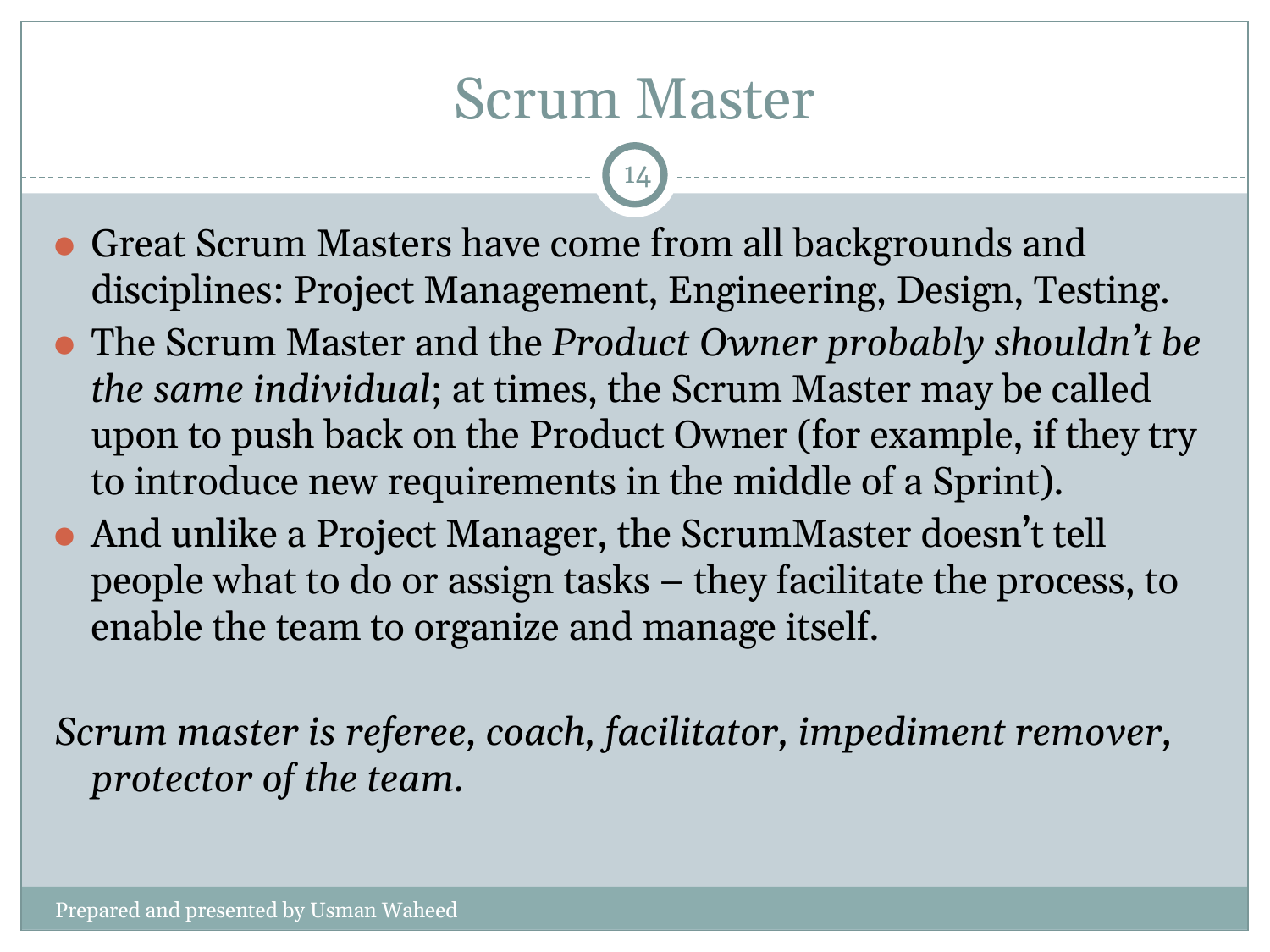

# Scrum Master
14
Great Scrum Masters have come from all backgrounds and disciplines: Project Management, Engineering, Design, Testing.
The Scrum Master and the Product Owner probably shouldn’t be the same individual; at times, the Scrum Master may be called upon to push back on the Product Owner (for example, if they try to introduce new requirements in the middle of a Sprint).
And unlike a Project Manager, the ScrumMaster doesn’t tell people what to do or assign tasks – they facilitate the process, to enable the team to organize and manage itself.

Scrum master is referee, coach, facilitator, impediment remover, protector of the team.

Prepared and presented by Usman Waheed